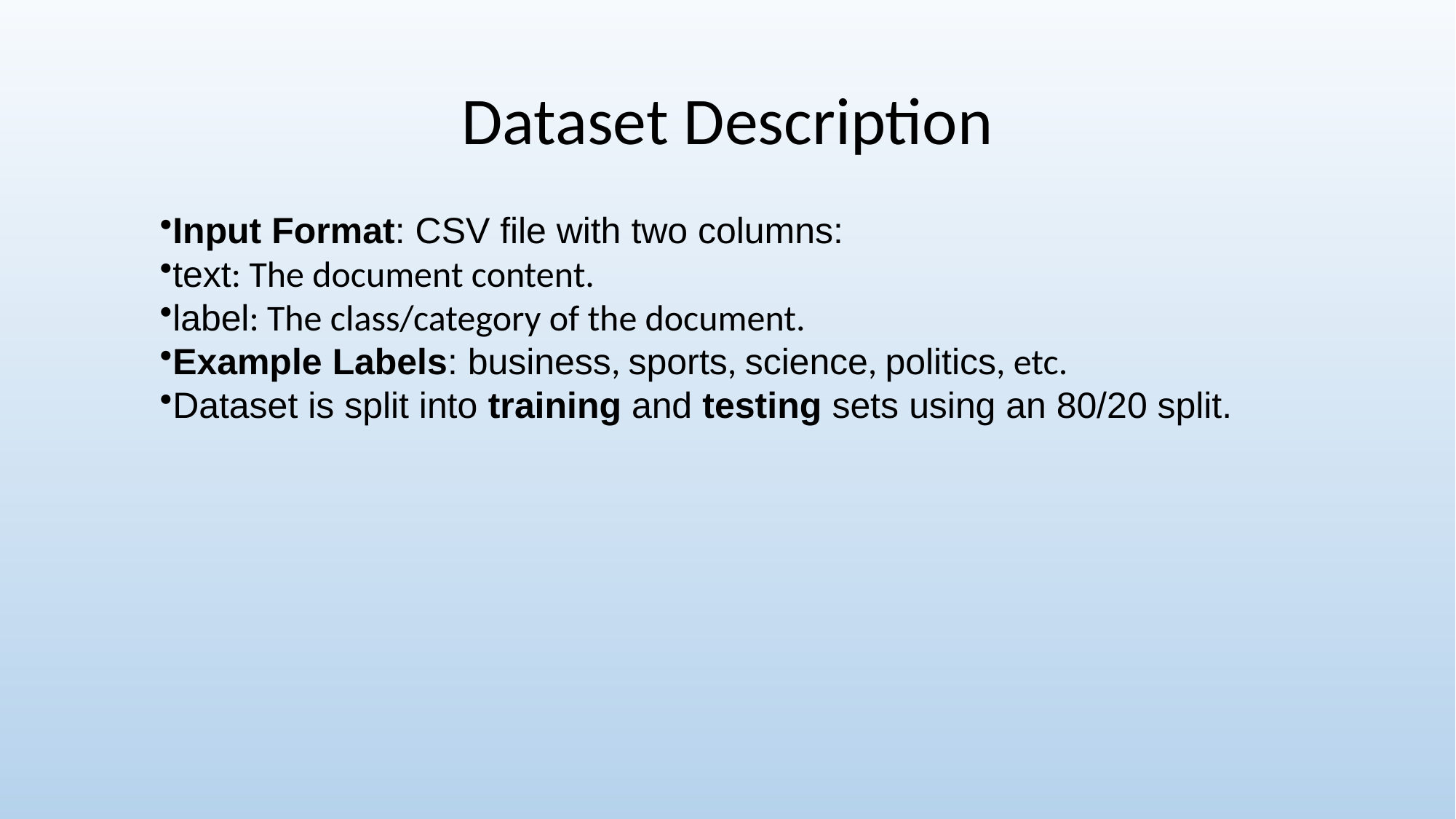

# Dataset Description
Input Format: CSV file with two columns:
text: The document content.
label: The class/category of the document.
Example Labels: business, sports, science, politics, etc.
Dataset is split into training and testing sets using an 80/20 split.